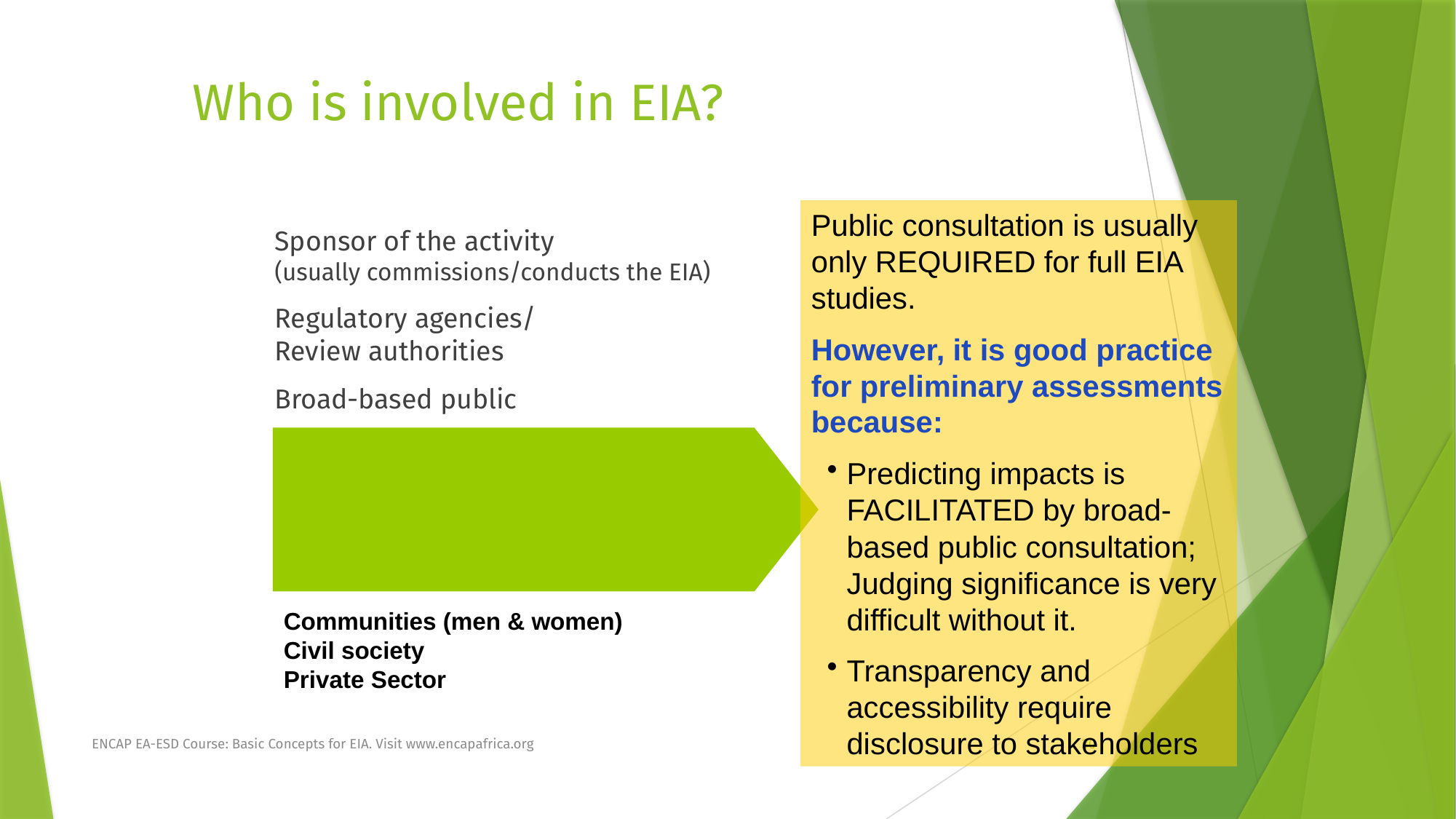

# Who is involved in EIA?
Public consultation is usually only REQUIRED for full EIA studies.
However, it is good practice for preliminary assessments because:
Predicting impacts is FACILITATED by broad-based public consultation; Judging significance is very difficult without it.
Transparency and accessibility require disclosure to stakeholders
Sponsor of the activity
(usually commissions/conducts the EIA)
Regulatory agencies/
Review authorities
Broad-based public

Communities (men & women)
Civil society
Private Sector
ENCAP EA-ESD Course: Basic Concepts for EIA. Visit www.encapafrica.org
30